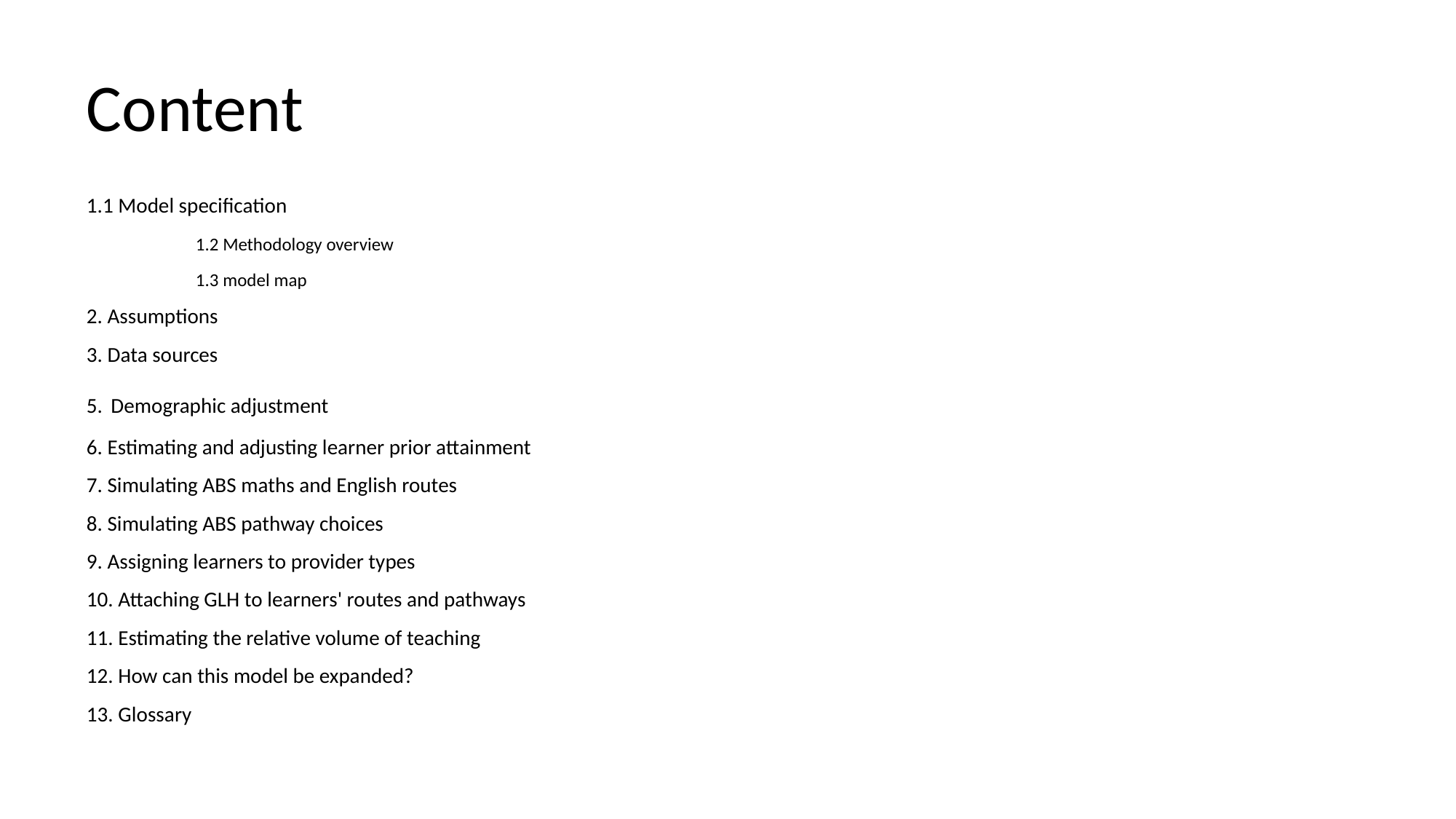

# Content
1.1 Model specification
	1.2 Methodology overview
	1.3 model map
2. Assumptions
3. Data sources
5. Demographic adjustment
6. Estimating and adjusting learner prior attainment
7. Simulating ABS maths and English routes
8. Simulating ABS pathway choices
9. Assigning learners to provider types
10. Attaching GLH to learners' routes and pathways
11. Estimating the relative volume of teaching
12. How can this model be expanded?
13. Glossary